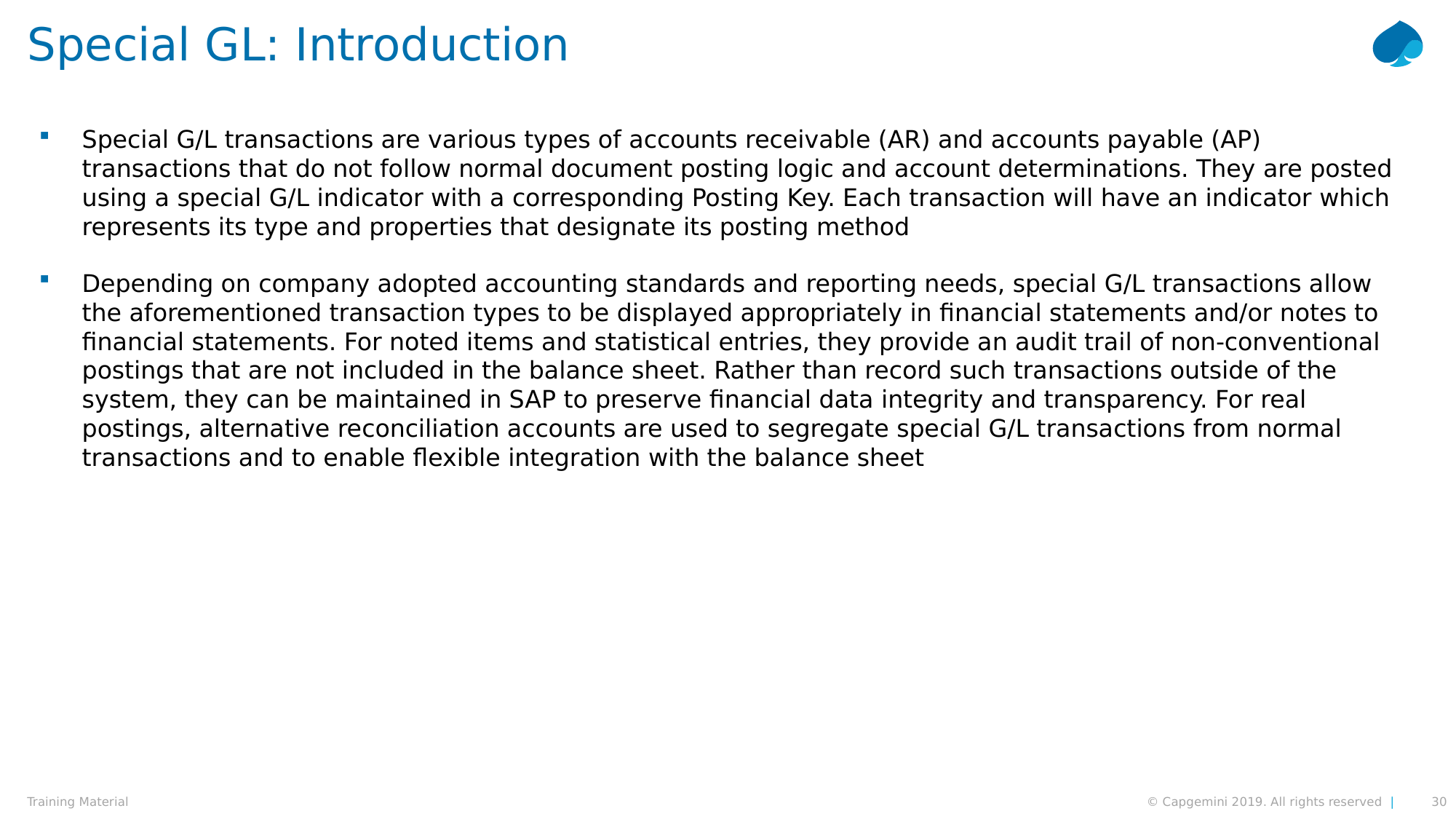

# Special GL: Introduction
Special G/L transactions are various types of accounts receivable (AR) and accounts payable (AP) transactions that do not follow normal document posting logic and account determinations. They are posted using a special G/L indicator with a corresponding Posting Key. Each transaction will have an indicator which represents its type and properties that designate its posting method
Depending on company adopted accounting standards and reporting needs, special G/L transactions allow the aforementioned transaction types to be displayed appropriately in financial statements and/or notes to financial statements. For noted items and statistical entries, they provide an audit trail of non-conventional postings that are not included in the balance sheet. Rather than record such transactions outside of the system, they can be maintained in SAP to preserve financial data integrity and transparency. For real postings, alternative reconciliation accounts are used to segregate special G/L transactions from normal transactions and to enable flexible integration with the balance sheet